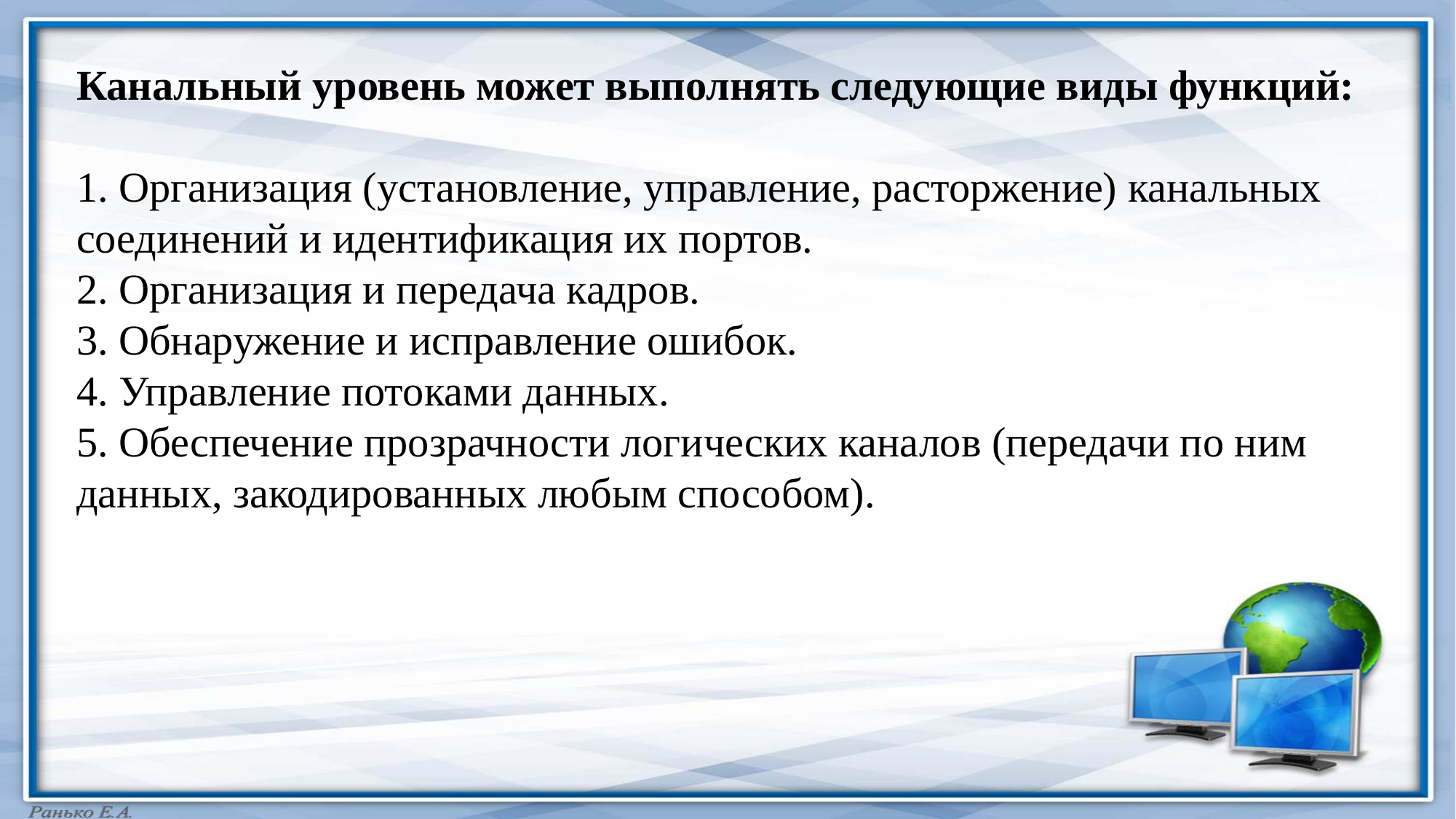

Канальный уровень может выполнять следующие виды функций:

1. Организация (установление, управление, расторжение) канальных соединений и идентификация их портов.
2. Организация и передача кадров.
3. Обнаружение и исправление ошибок.
4. Управление потоками данных.
5. Обеспечение прозрачности логических каналов (передачи по ним данных, закодированных любым способом).